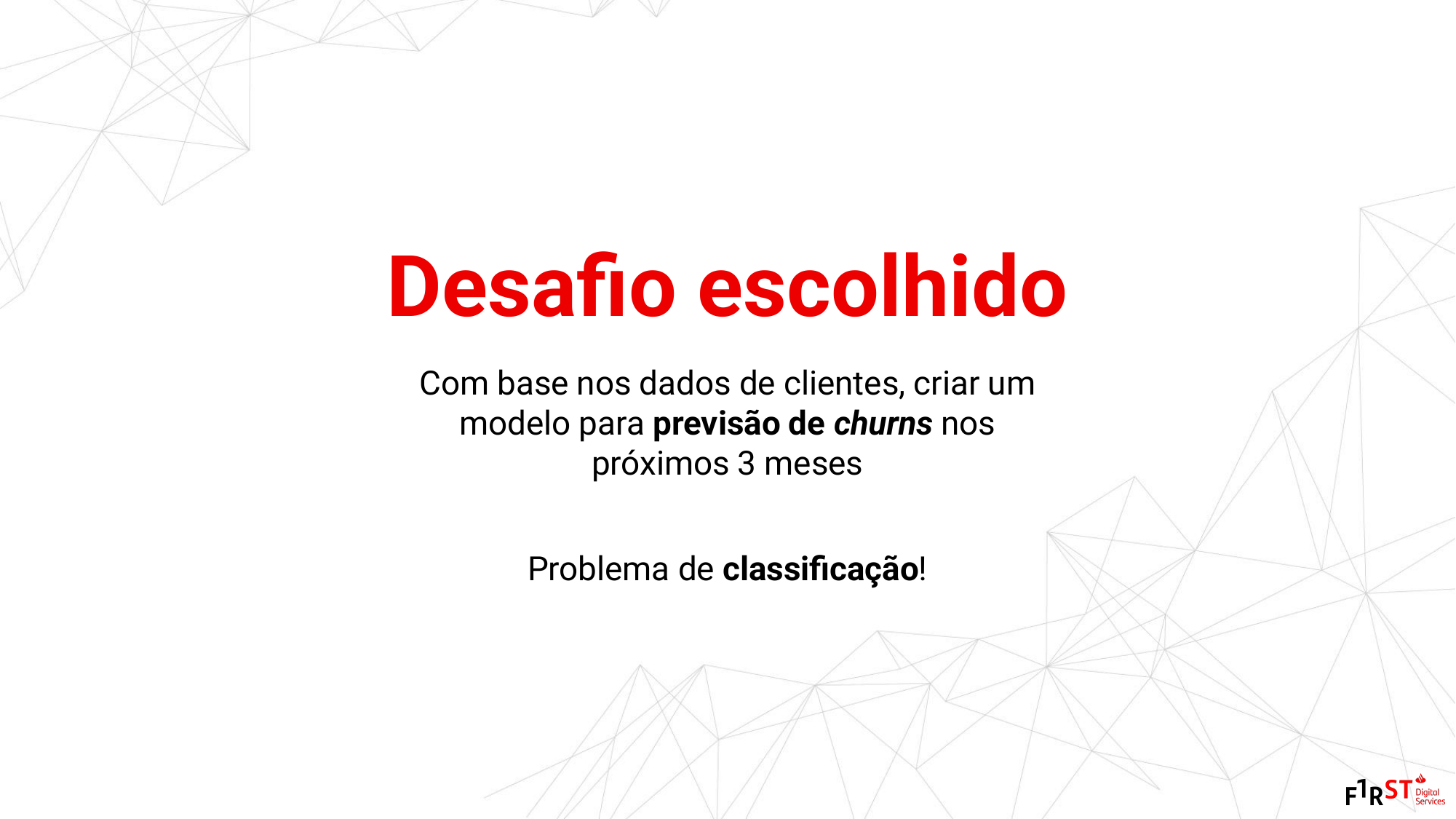

Desafio escolhido
Com base nos dados de clientes, criar um modelo para previsão de churns nos próximos 3 meses
Problema de classificação!